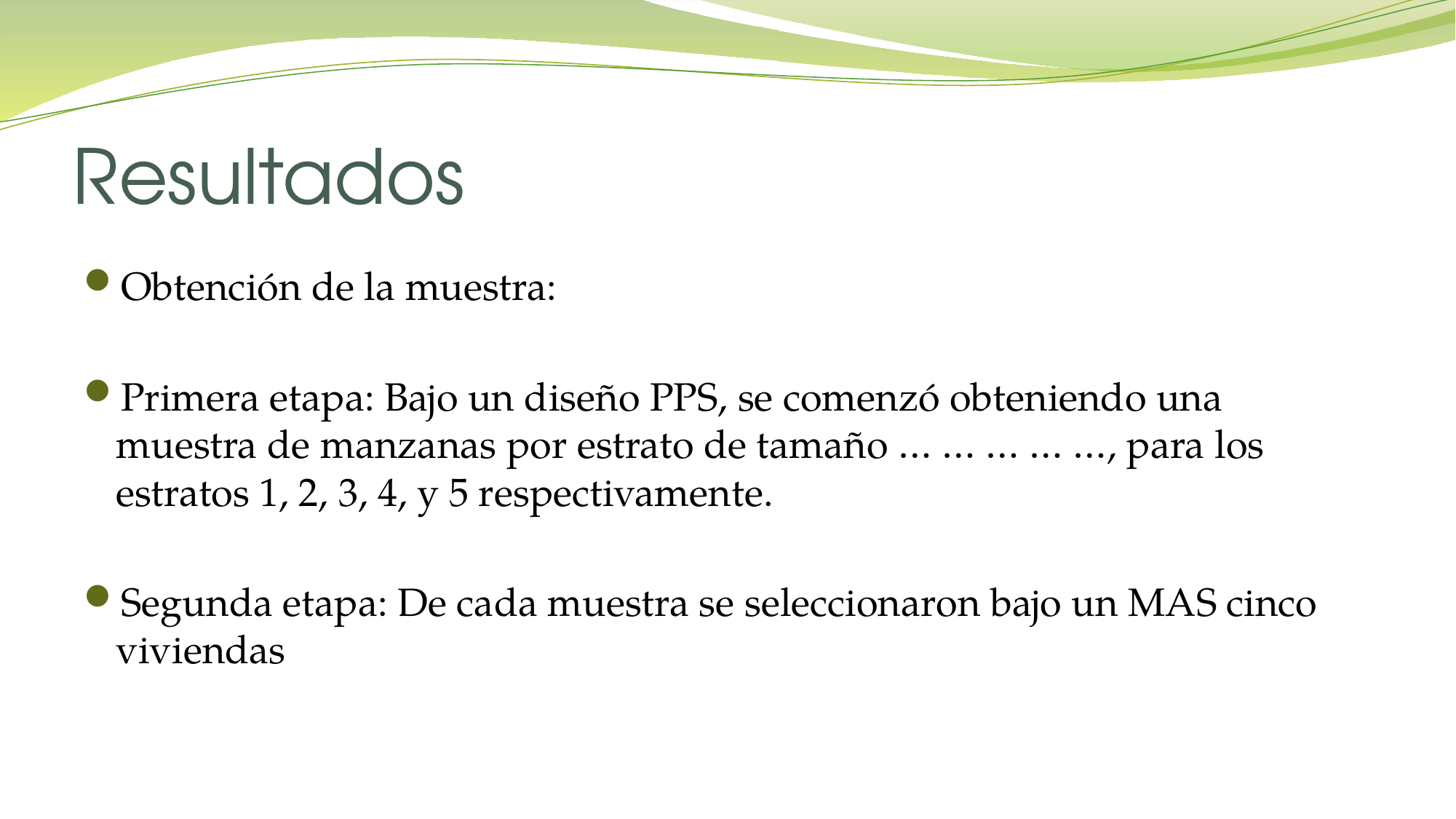

# Resultados
Obtención de la muestra:

Primera etapa: Bajo un diseño PPS, se comenzó obteniendo una muestra de manzanas por estrato de tamaño … … … … …, para los estratos 1, 2, 3, 4, y 5 respectivamente.

Segunda etapa: De cada muestra se seleccionaron bajo un MAS cinco viviendas